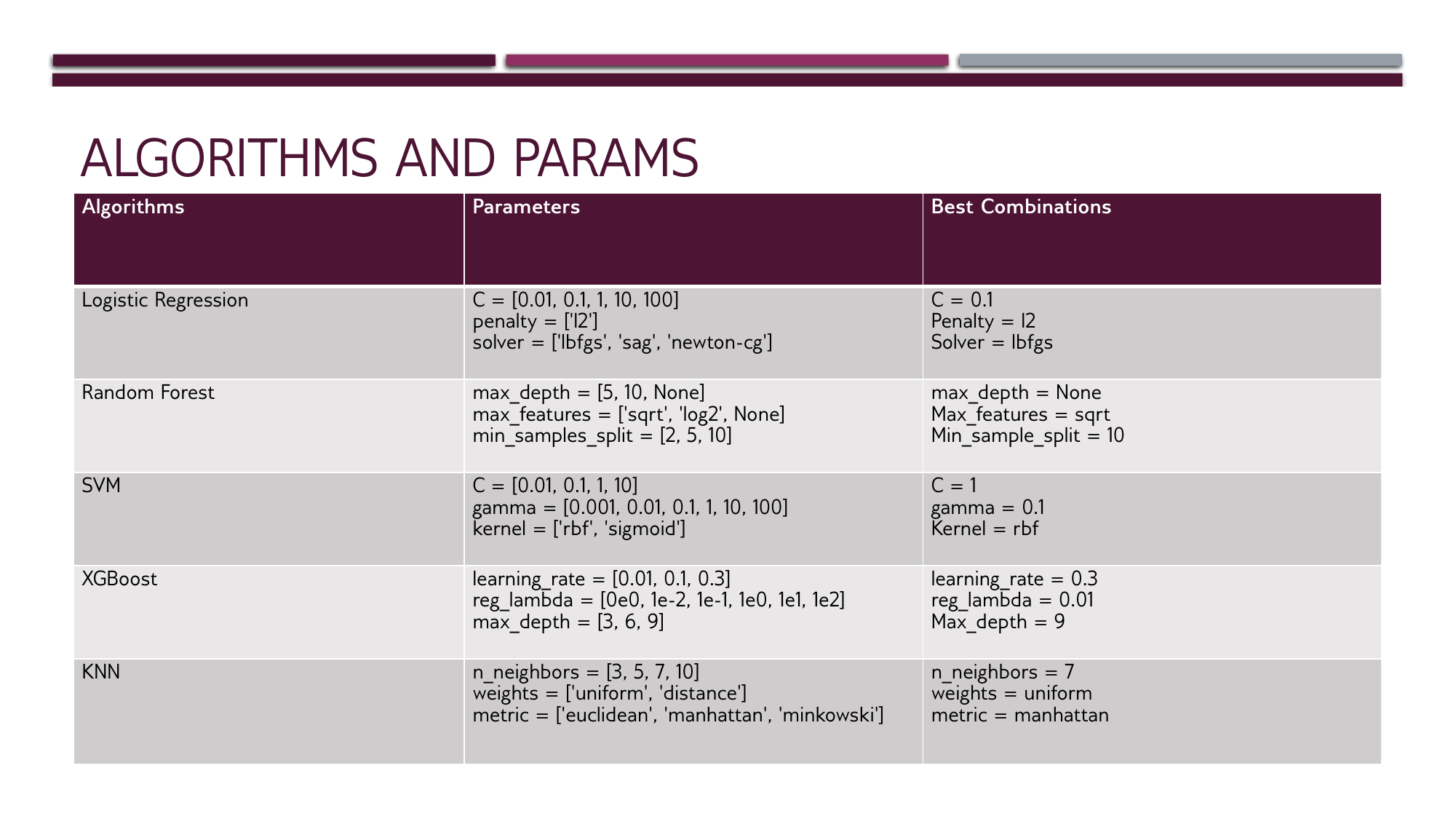

# Algorithms and params
| Algorithms | Parameters | Best Combinations |
| --- | --- | --- |
| Logistic Regression | C = [0.01, 0.1, 1, 10, 100] penalty = ['l2'] solver = ['lbfgs', 'sag', 'newton-cg'] | C = 0.1 Penalty = l2 Solver = lbfgs |
| Random Forest | max\_depth = [5, 10, None] max\_features = ['sqrt', 'log2', None] min\_samples\_split = [2, 5, 10] | max\_depth = None Max\_features = sqrt Min\_sample\_split = 10 |
| SVM | C = [0.01, 0.1, 1, 10] gamma = [0.001, 0.01, 0.1, 1, 10, 100] kernel = ['rbf', 'sigmoid'] | C = 1 gamma = 0.1 Kernel = rbf |
| XGBoost | learning\_rate = [0.01, 0.1, 0.3] reg\_lambda = [0e0, 1e-2, 1e-1, 1e0, 1e1, 1e2] max\_depth = [3, 6, 9] | learning\_rate = 0.3 reg\_lambda = 0.01 Max\_depth = 9 |
| KNN | n\_neighbors = [3, 5, 7, 10] weights = ['uniform', 'distance'] metric = ['euclidean', 'manhattan', 'minkowski'] | n\_neighbors = 7 weights = uniform metric = manhattan |